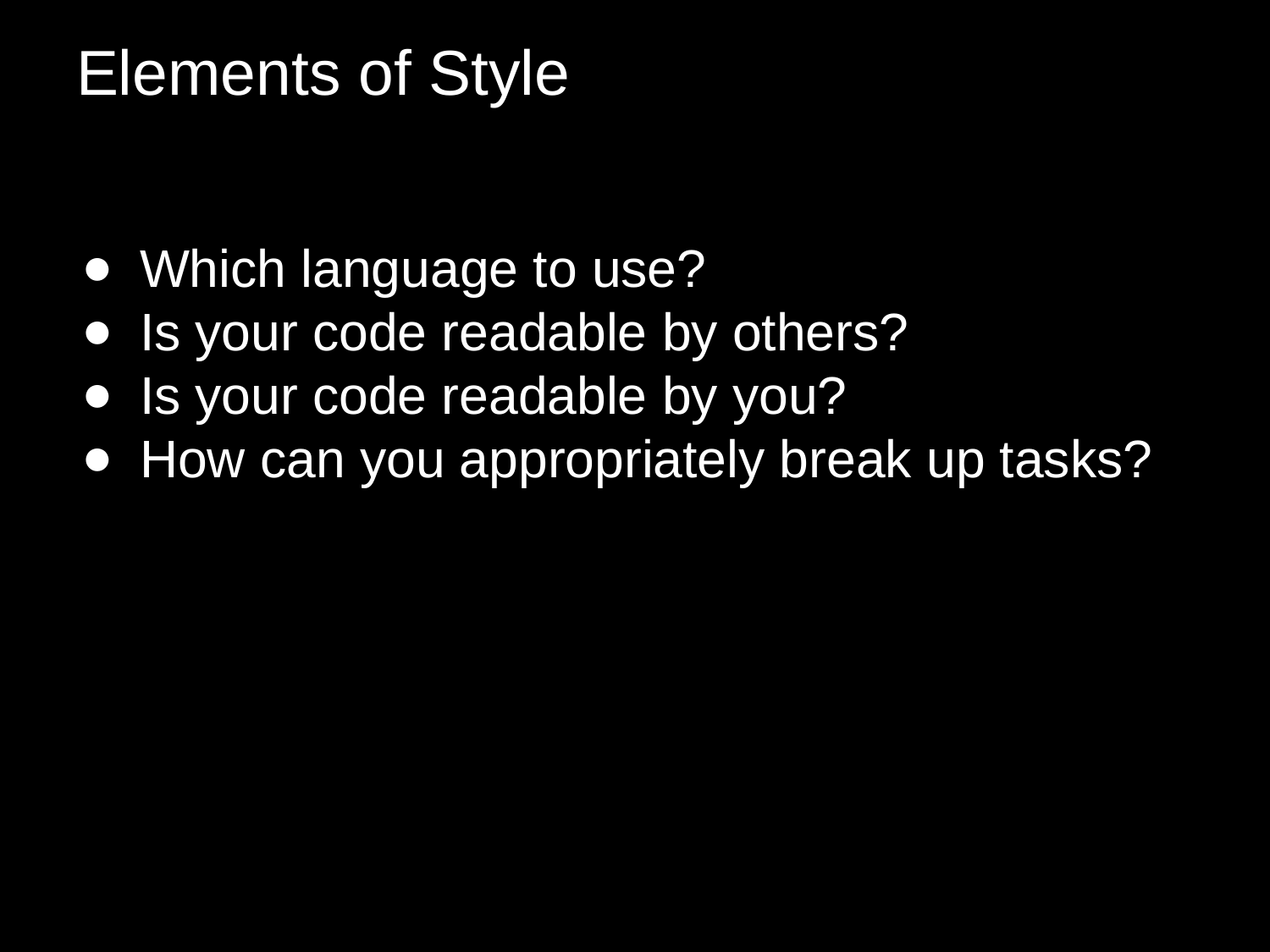

# Elements of Style

Which language to use?
Is your code readable by others?
Is your code readable by you?
How can you appropriately break up tasks?